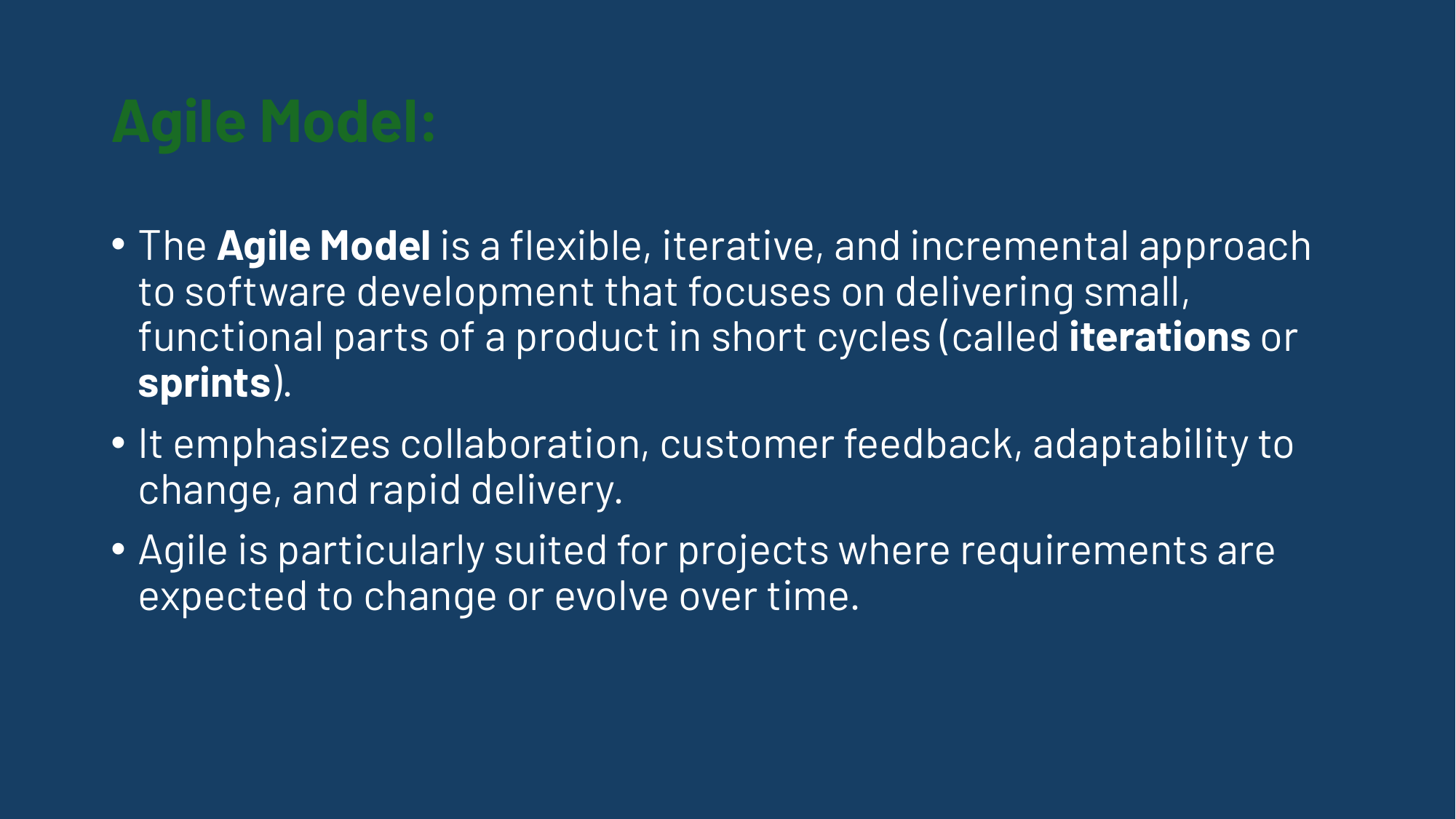

# Agile Model:
The Agile Model is a flexible, iterative, and incremental approach to software development that focuses on delivering small, functional parts of a product in short cycles (called iterations or sprints).
It emphasizes collaboration, customer feedback, adaptability to change, and rapid delivery.
Agile is particularly suited for projects where requirements are expected to change or evolve over time.